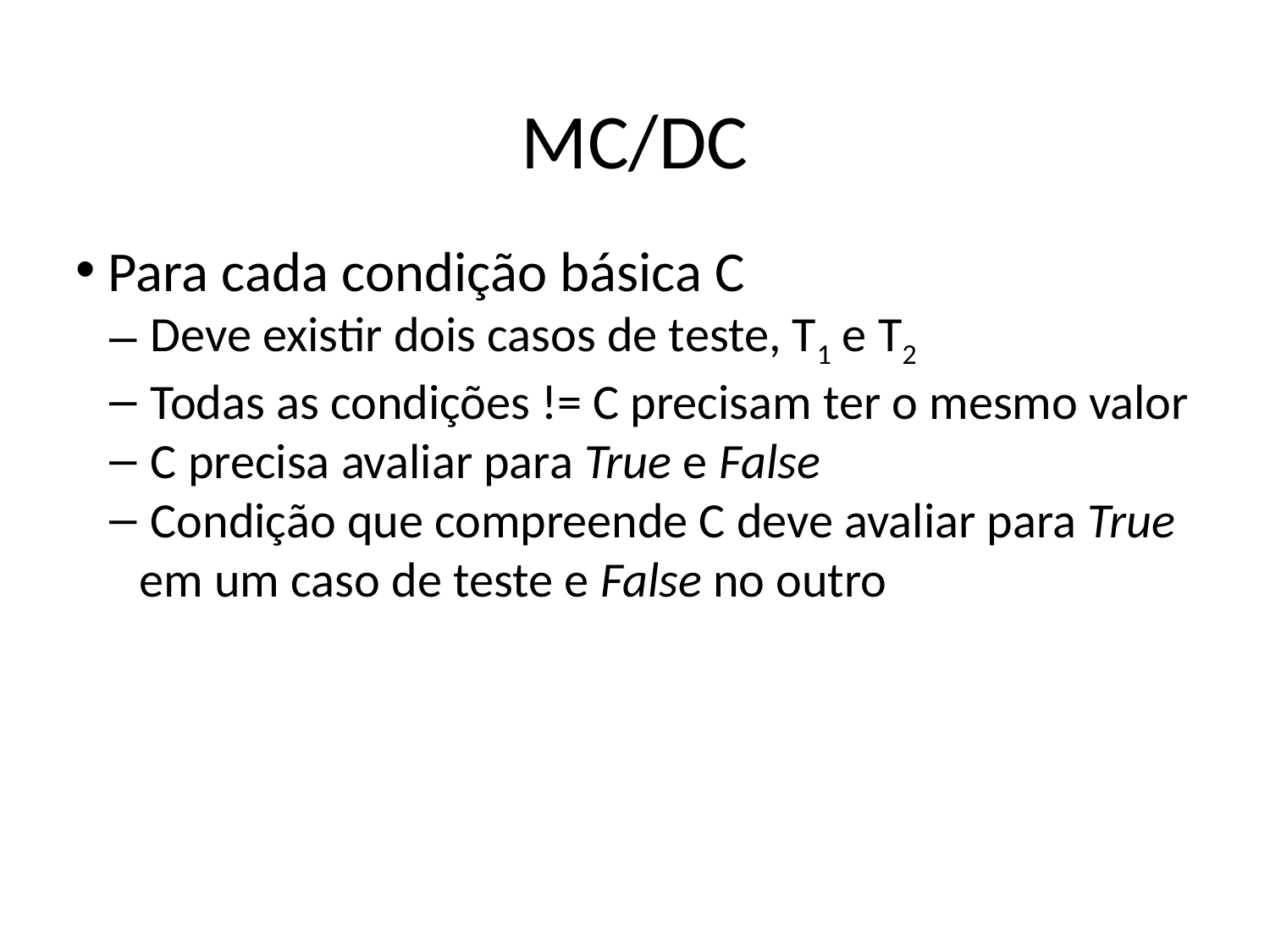

MC/DC
 Para cada condição básica C
 Deve existir dois casos de teste, T1 e T2
 Todas as condições != C precisam ter o mesmo valor
 C precisa avaliar para True e False
 Condição que compreende C deve avaliar para True em um caso de teste e False no outro